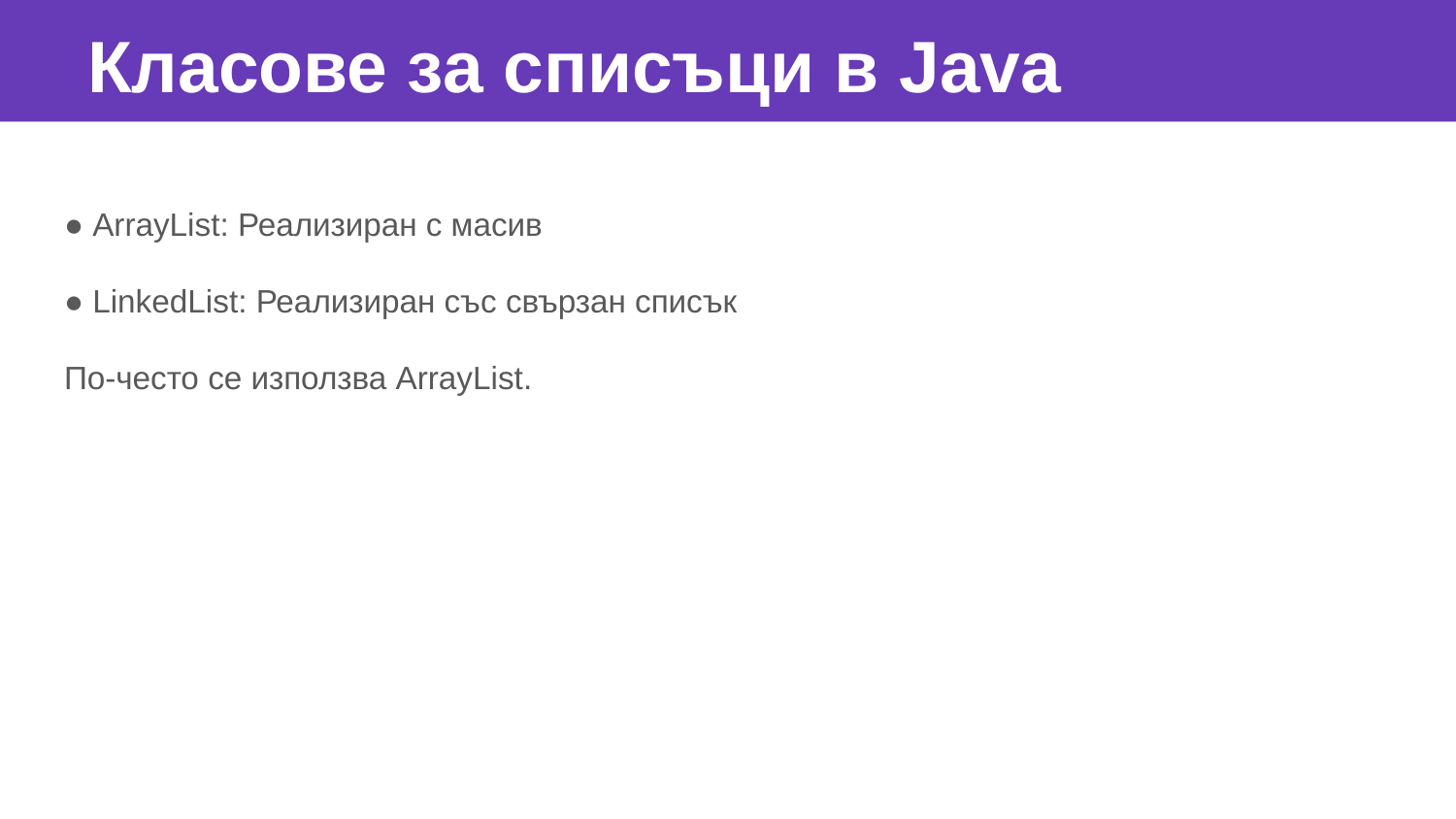

Класове за списъци в Java
● ArrayList: Реализиран с масив
● LinkedList: Реализиран със свързан списък
По-често се използва ArrayList.